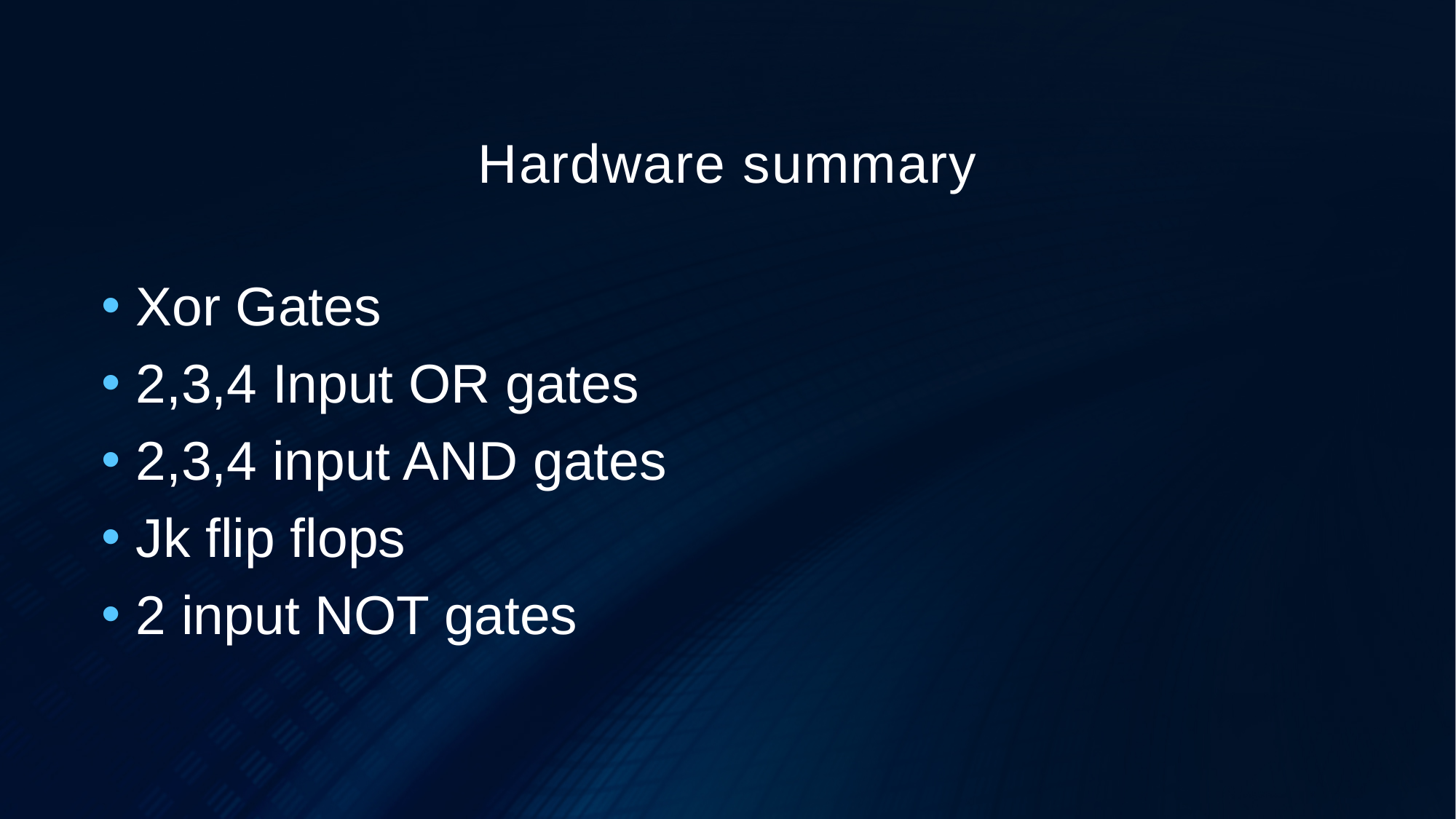

# Hardware summary
Xor Gates
2,3,4 Input OR gates
2,3,4 input AND gates
Jk flip flops
2 input NOT gates